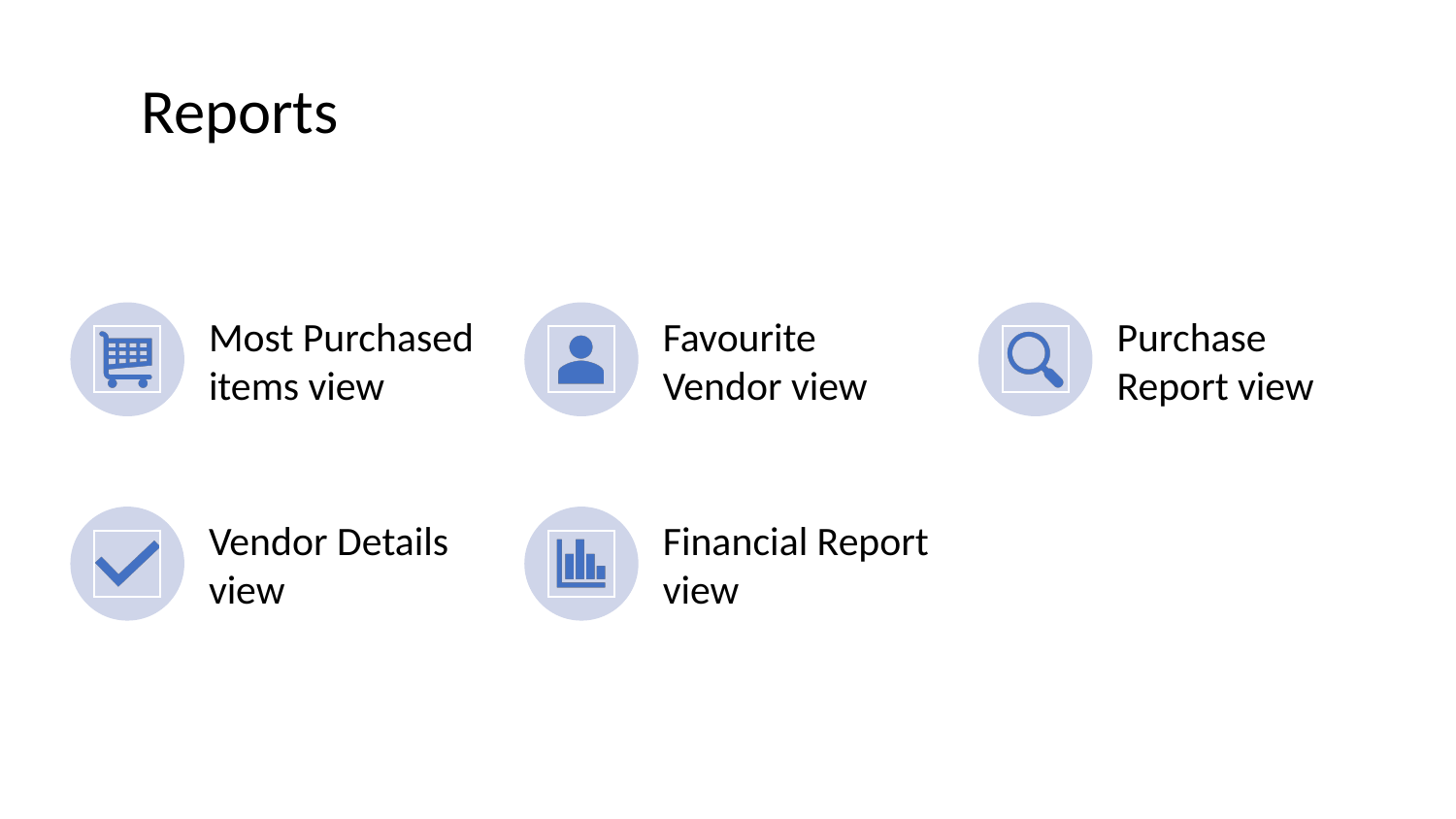

# Reports
Most Purchased items view
Favourite Vendor view
Purchase Report view
Vendor Details view
Financial Report view